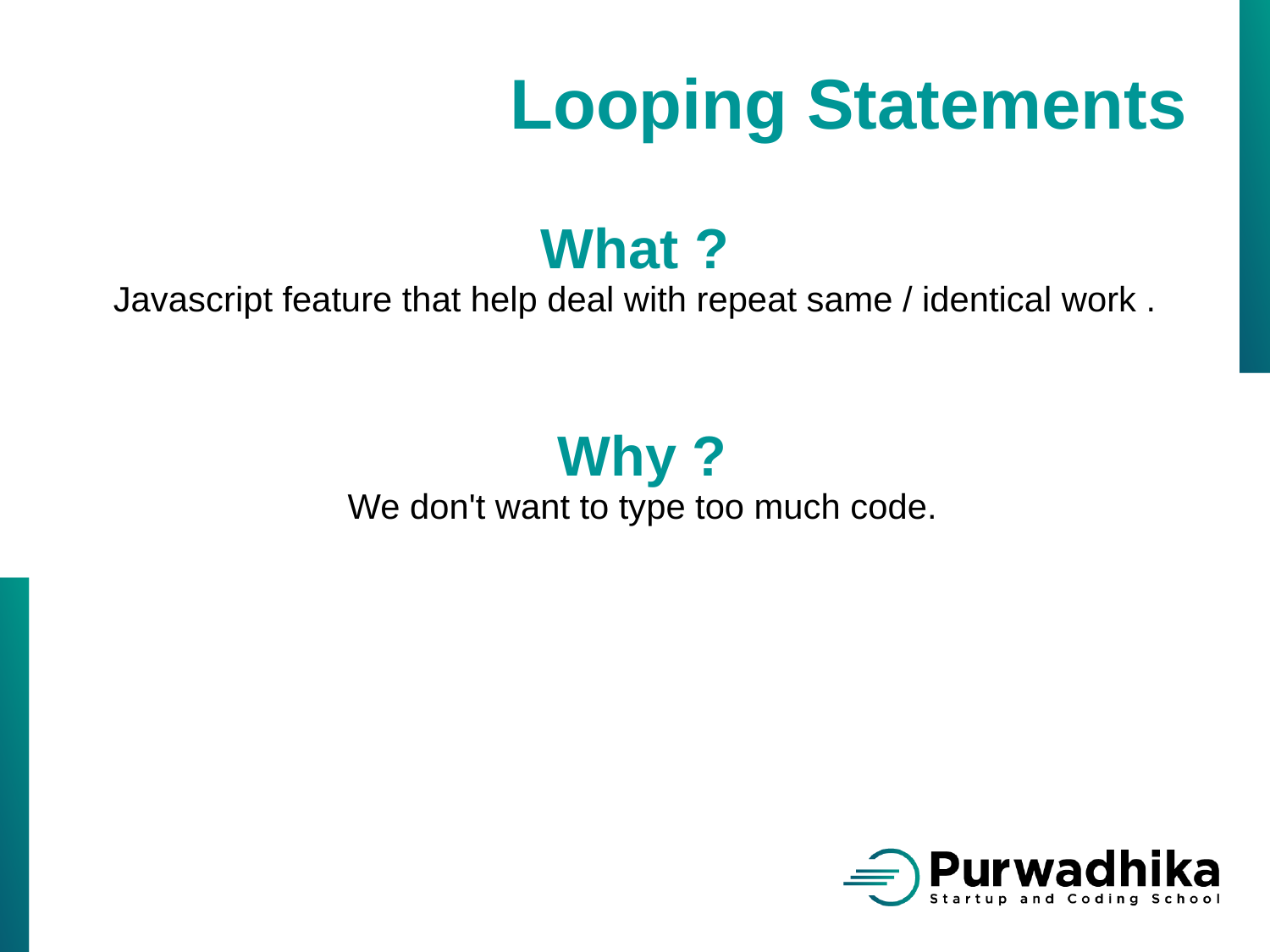

Looping Statements
What ?
Javascript feature that help deal with repeat same / identical work .
Why ?
We don't want to type too much code.